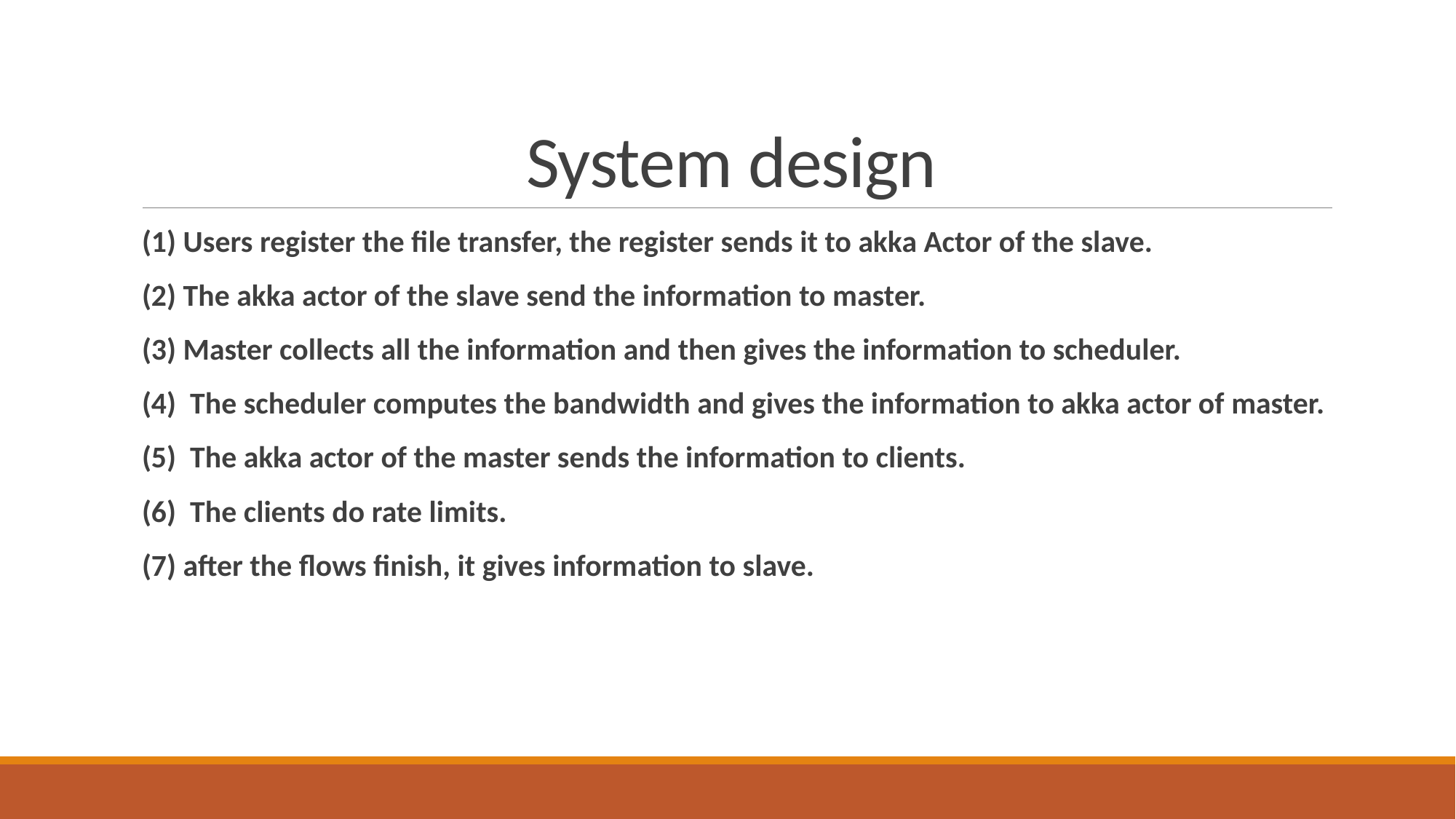

# System design
(1) Users register the file transfer, the register sends it to akka Actor of the slave.
(2) The akka actor of the slave send the information to master.
(3) Master collects all the information and then gives the information to scheduler.
(4)  The scheduler computes the bandwidth and gives the information to akka actor of master.
(5)  The akka actor of the master sends the information to clients.
(6)  The clients do rate limits.
(7) after the flows finish, it gives information to slave.